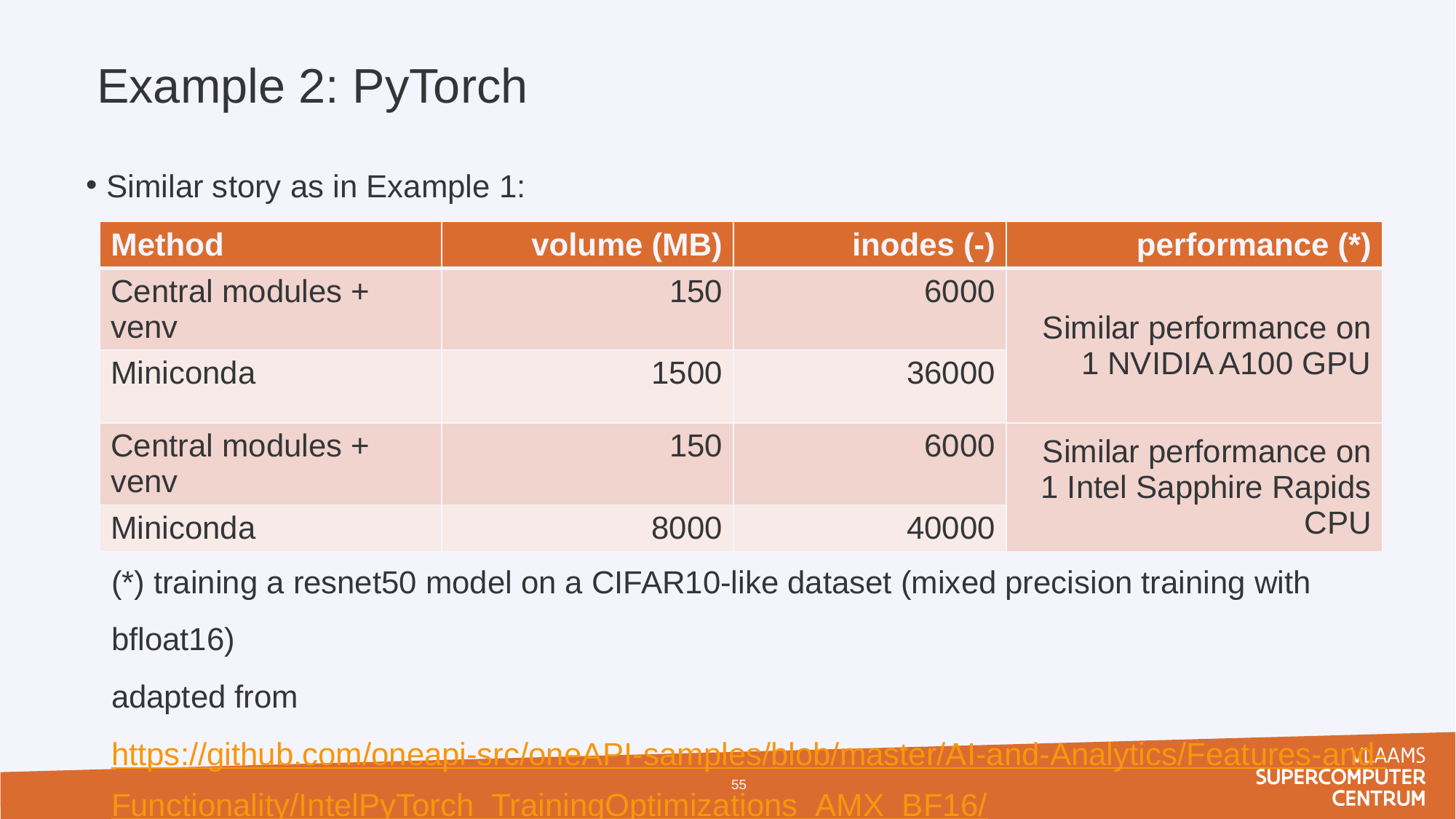

Example 2: PyTorch
Similar story as in Example 1:
| Method | volume (MB) | inodes (-) | performance (\*) |
| --- | --- | --- | --- |
| Central modules + venv | 150 | 6000 | Similar performance on 1 NVIDIA A100 GPU |
| Miniconda | 1500 | 36000 |  |
| Central modules + venv | 150 | 6000 | Similar performance on 1 Intel Sapphire Rapids CPU |
| Miniconda | 8000 | 40000 |  |
(*) training a resnet50 model on a CIFAR10-like dataset (mixed precision training with bfloat16)
adapted from https://github.com/oneapi-src/oneAPI-samples/blob/master/AI-and-Analytics/Features-and-Functionality/IntelPyTorch_TrainingOptimizations_AMX_BF16/

55